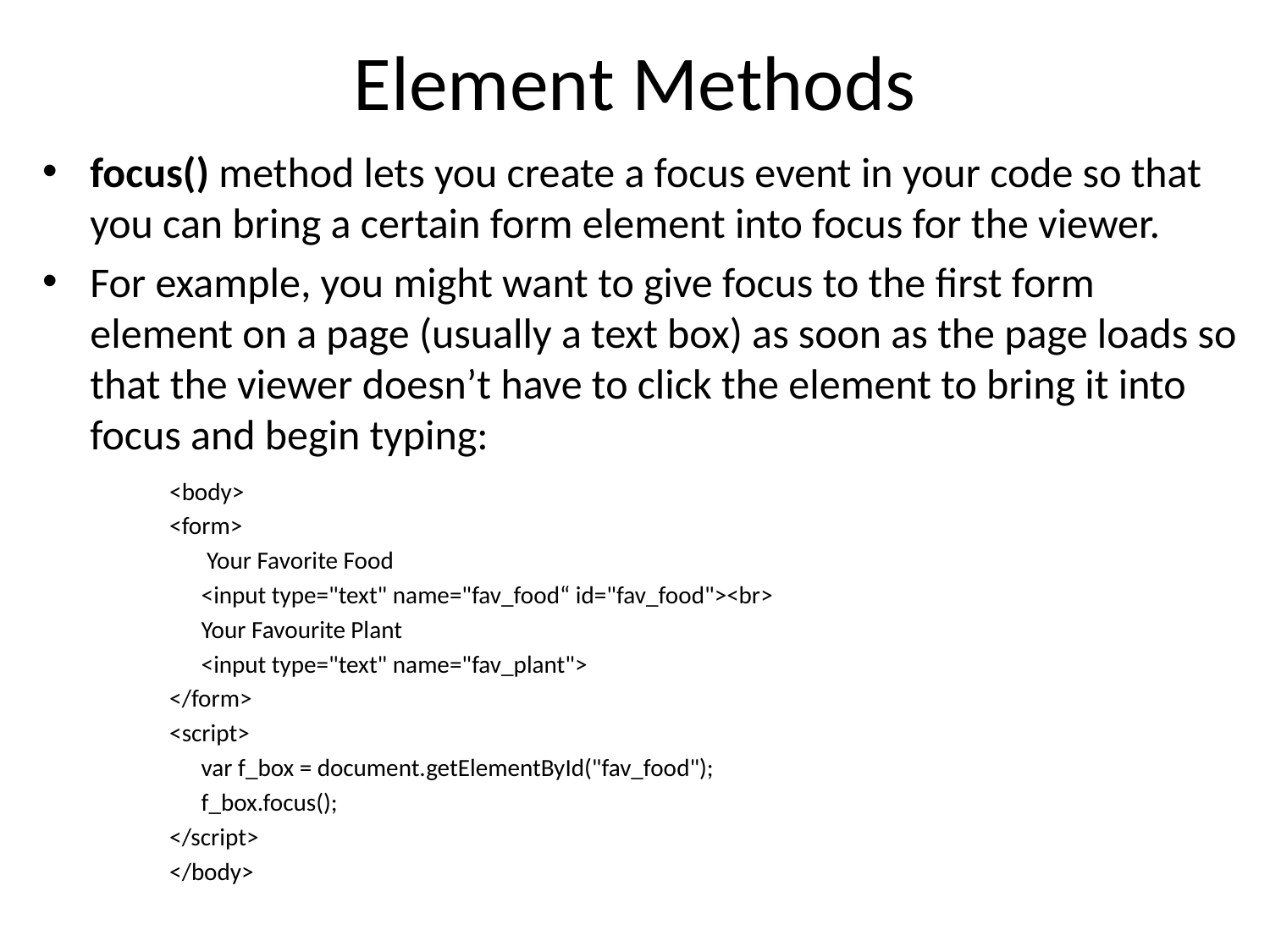

# Element Methods
focus() method lets you create a focus event in your code so that you can bring a certain form element into focus for the viewer.
For example, you might want to give focus to the first form element on a page (usually a text box) as soon as the page loads so that the viewer doesn’t have to click the element to bring it into focus and begin typing:

<body>
<form>
	 Your Favorite Food
	<input type="text" name="fav_food“ id="fav_food"><br>
	Your Favourite Plant
	<input type="text" name="fav_plant">
</form>
<script>
	var f_box = document.getElementById("fav_food");
	f_box.focus();
</script>
</body>